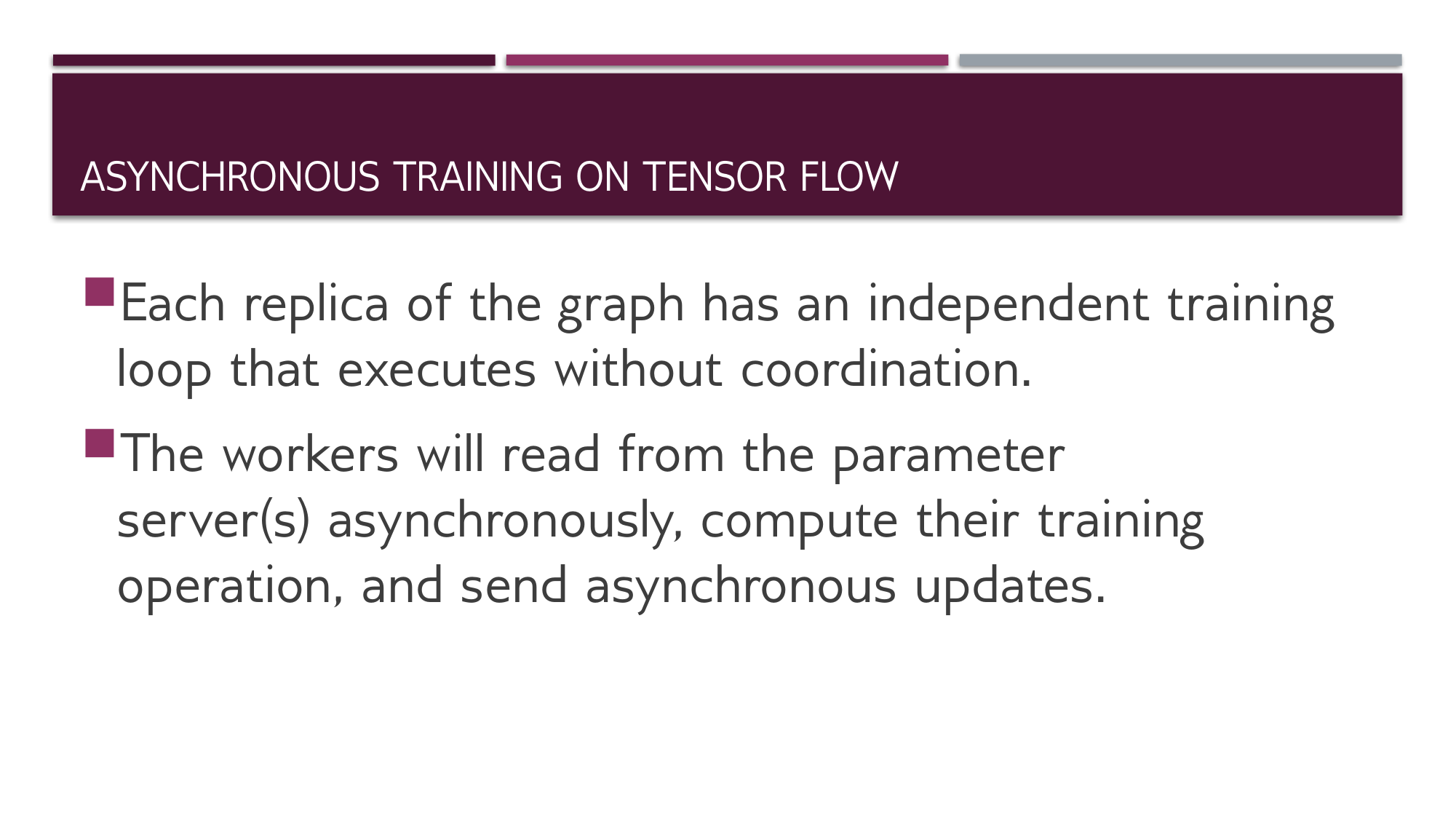

# ASYNCHRONOUS TRAINING on Tensor Flow
Each replica of the graph has an independent training loop that executes without coordination.
The workers will read from the parameter server(s) asynchronously, compute their training operation, and send asynchronous updates.